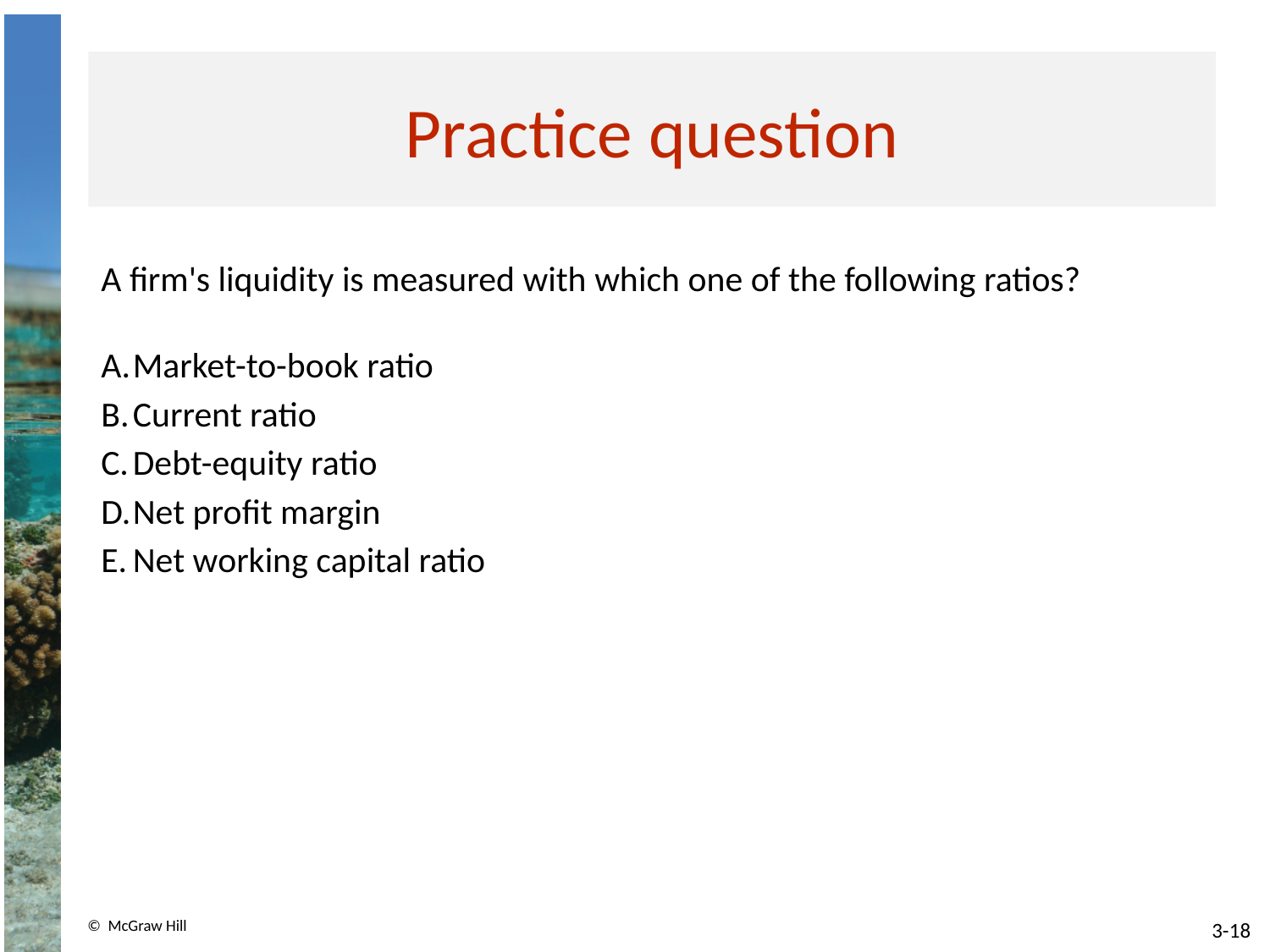

# Practice question
A firm's liquidity is measured with which one of the following ratios?
Market-to-book ratio
Current ratio
Debt-equity ratio
Net profit margin
Net working capital ratio